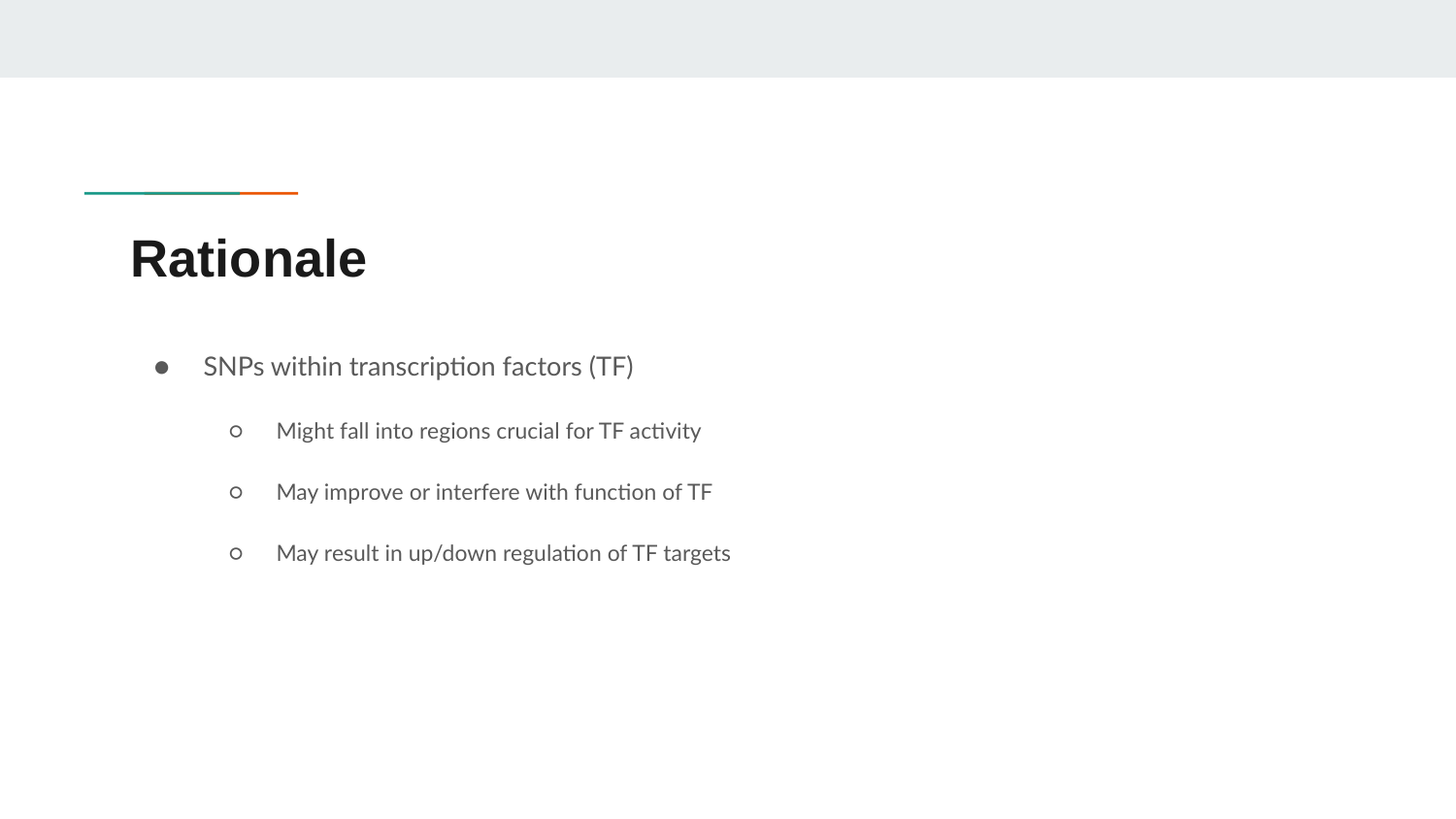

# Rationale
SNPs within transcription factors (TF)
Might fall into regions crucial for TF activity
May improve or interfere with function of TF
May result in up/down regulation of TF targets